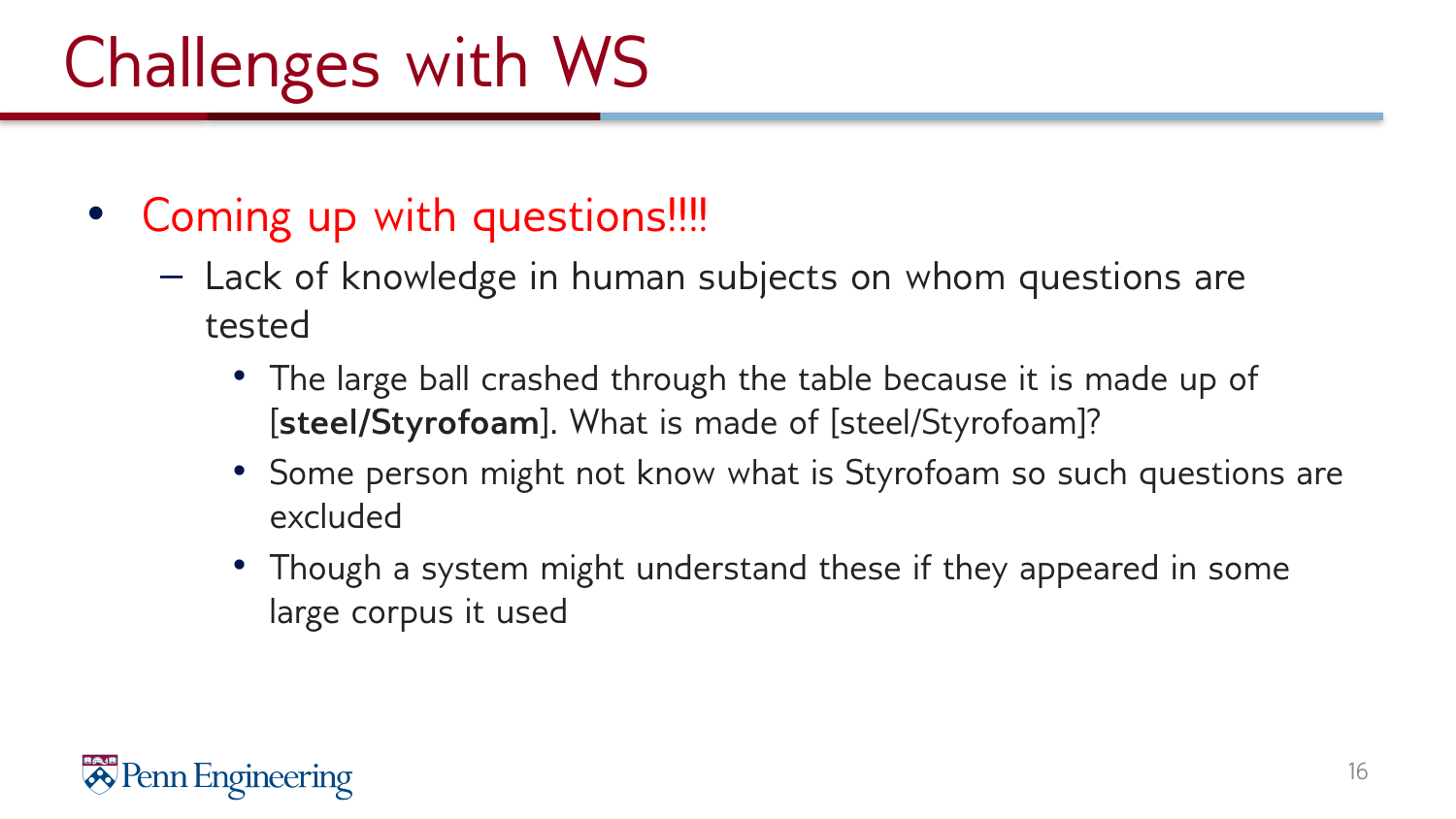

# Challenges with WS
Coming up with questions!!!!
Lack of knowledge in human subjects on whom questions are tested
The large ball crashed through the table because it is made up of [steel/Styrofoam]. What is made of [steel/Styrofoam]?
Some person might not know what is Styrofoam so such questions are excluded
Though a system might understand these if they appeared in some large corpus it used
16